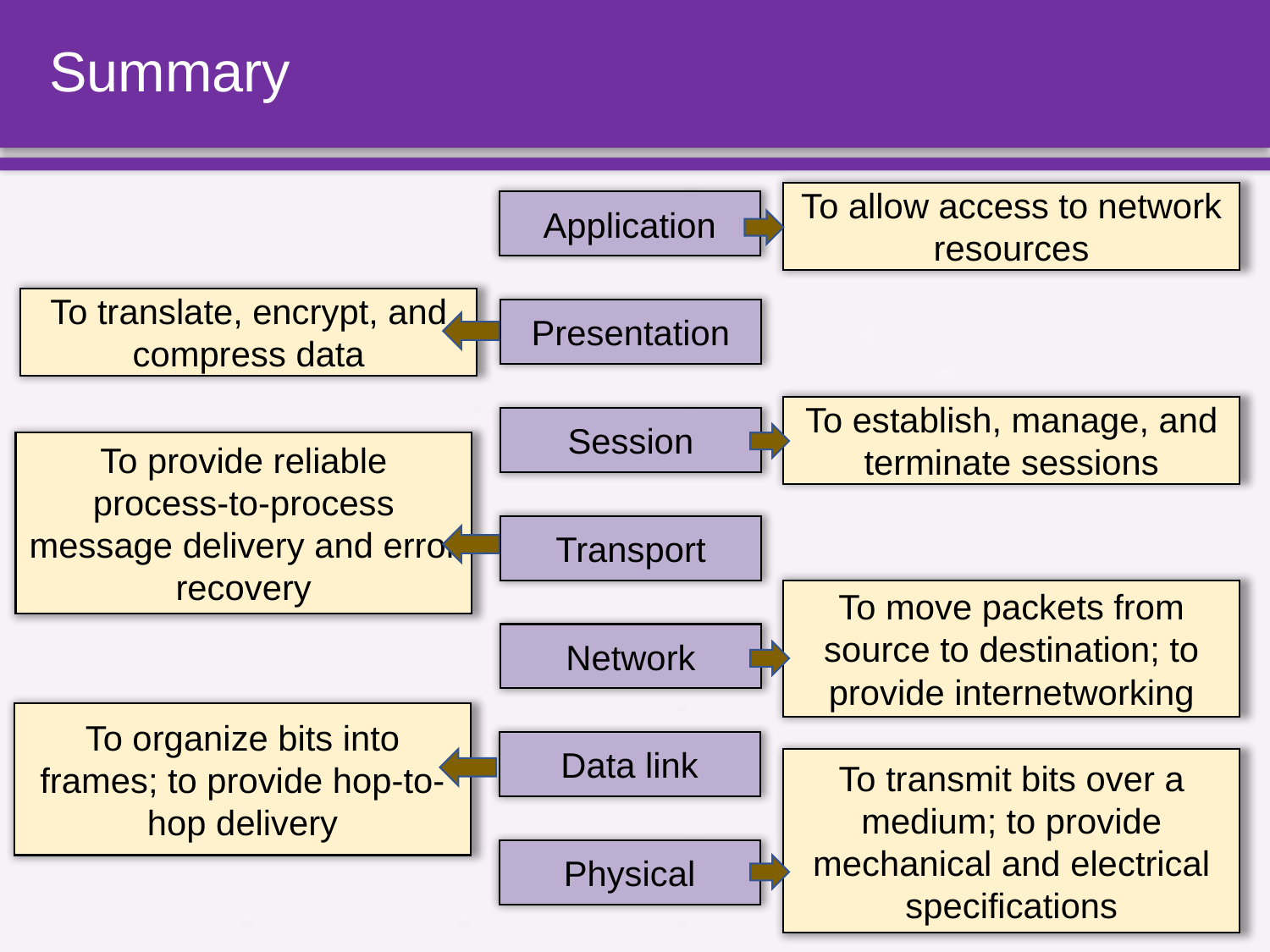

# Summary
To allow access to network resources
Application

To translate, encrypt, and compress data
Presentation

To establish, manage, and terminate sessions
Session

To provide reliable process-to-process message delivery and error recovery
Transport

To move packets from source to destination; to provide internetworking
Network

To organize bits into frames; to provide hop-to-hop delivery
Data link

To transmit bits over a medium; to provide mechanical and electrical specifications
Physical